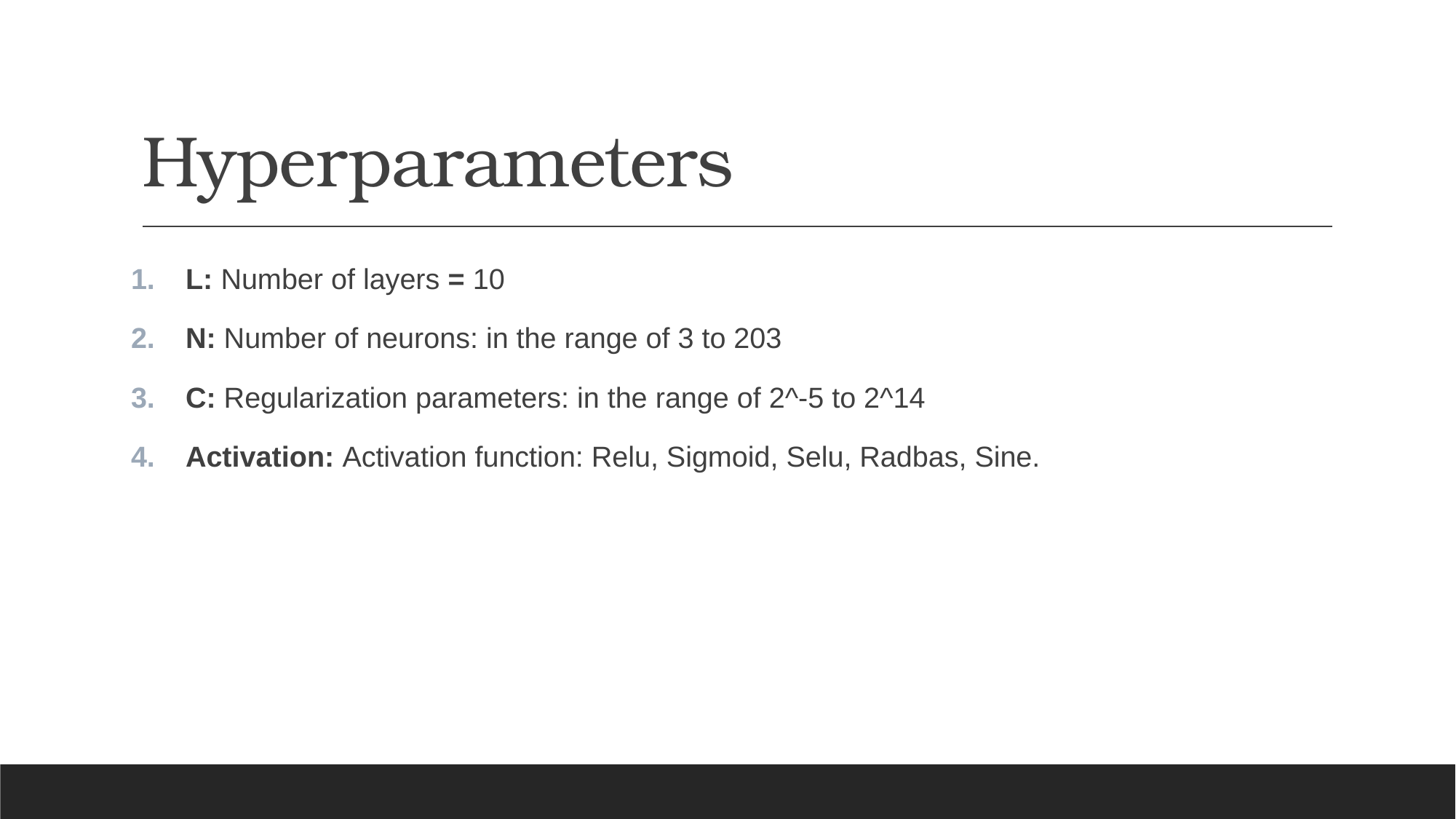

# Hyperparameters
L: Number of layers = 10
N: Number of neurons: in the range of 3 to 203
C: Regularization parameters: in the range of 2^-5 to 2^14
Activation: Activation function: Relu, Sigmoid, Selu, Radbas, Sine.